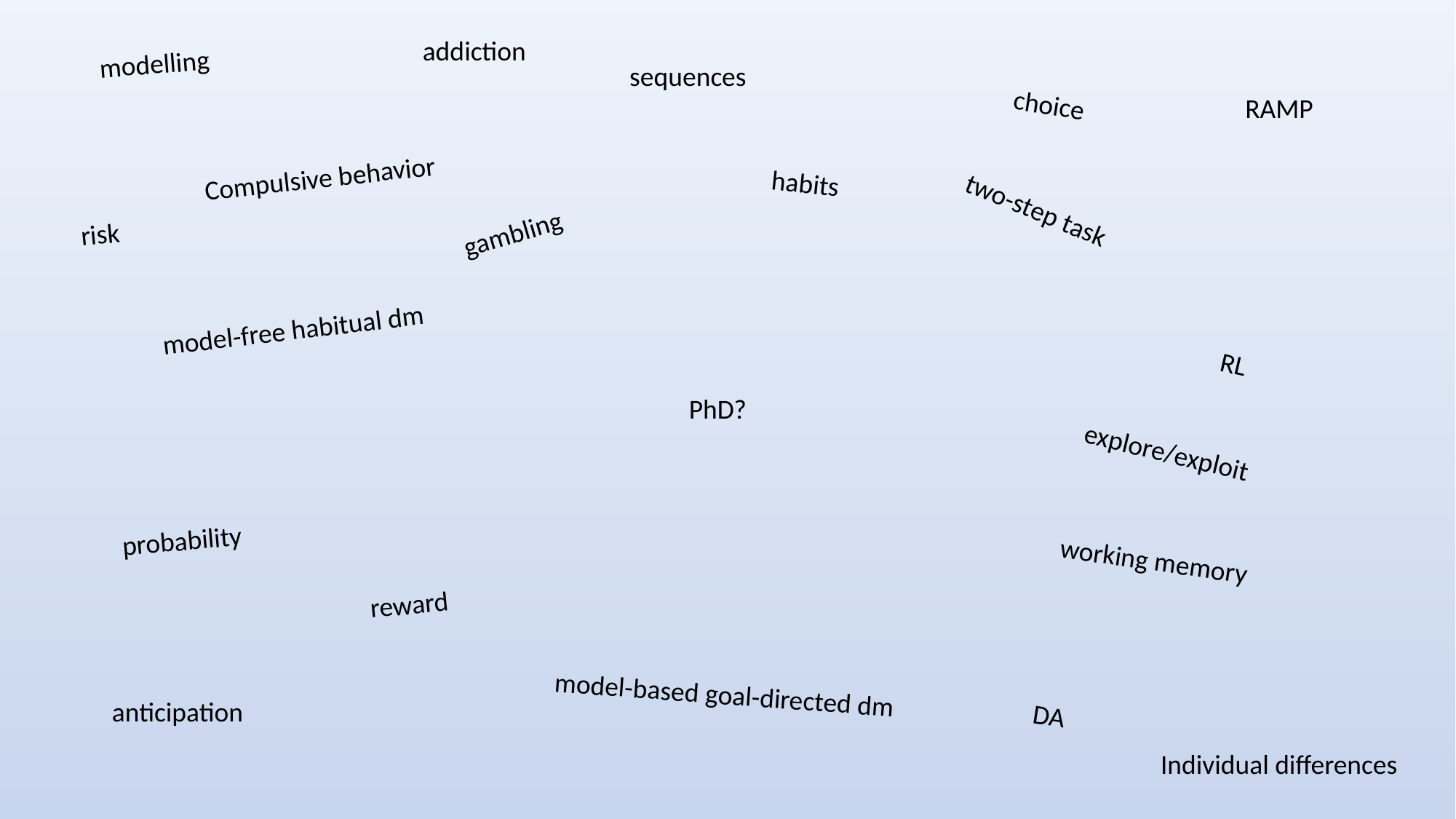

addiction
modelling
sequences
choice
RAMP
Compulsive behavior
habits
two-step task
gambling
risk
model-free habitual dm
RL
PhD?
explore/exploit
probability
working memory
reward
model-based goal-directed dm
anticipation
DA
Individual differences